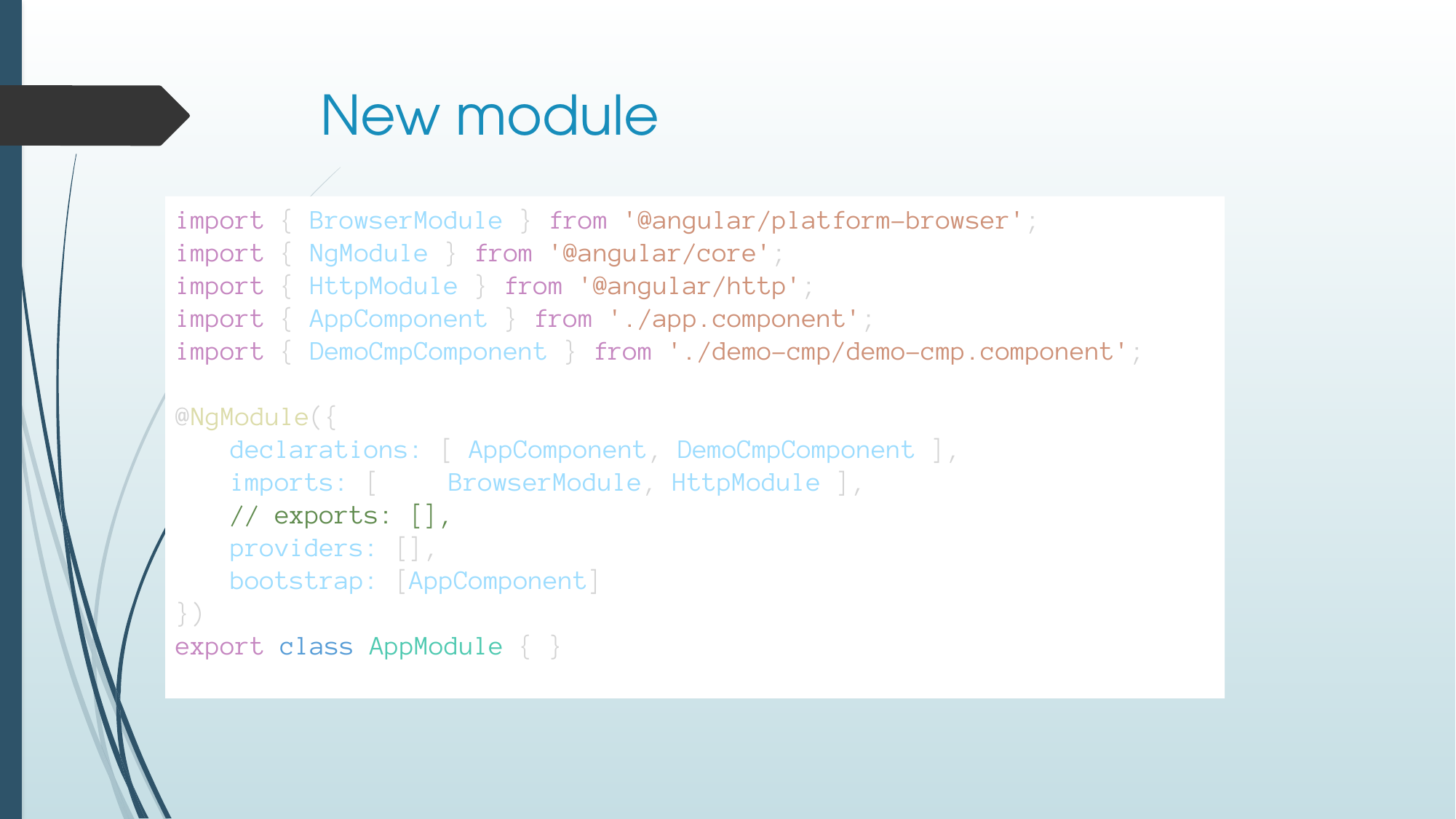

# New module
import { BrowserModule } from '@angular/platform-browser';
import { NgModule } from '@angular/core';
import { HttpModule } from '@angular/http';
import { AppComponent } from './app.component';
import { DemoCmpComponent } from './demo-cmp/demo-cmp.component';

@NgModule({
declarations: [ AppComponent, DemoCmpComponent ],
imports: [	BrowserModule, HttpModule ],
// exports: [],
providers: [],
bootstrap: [AppComponent]
})
export class AppModule { }